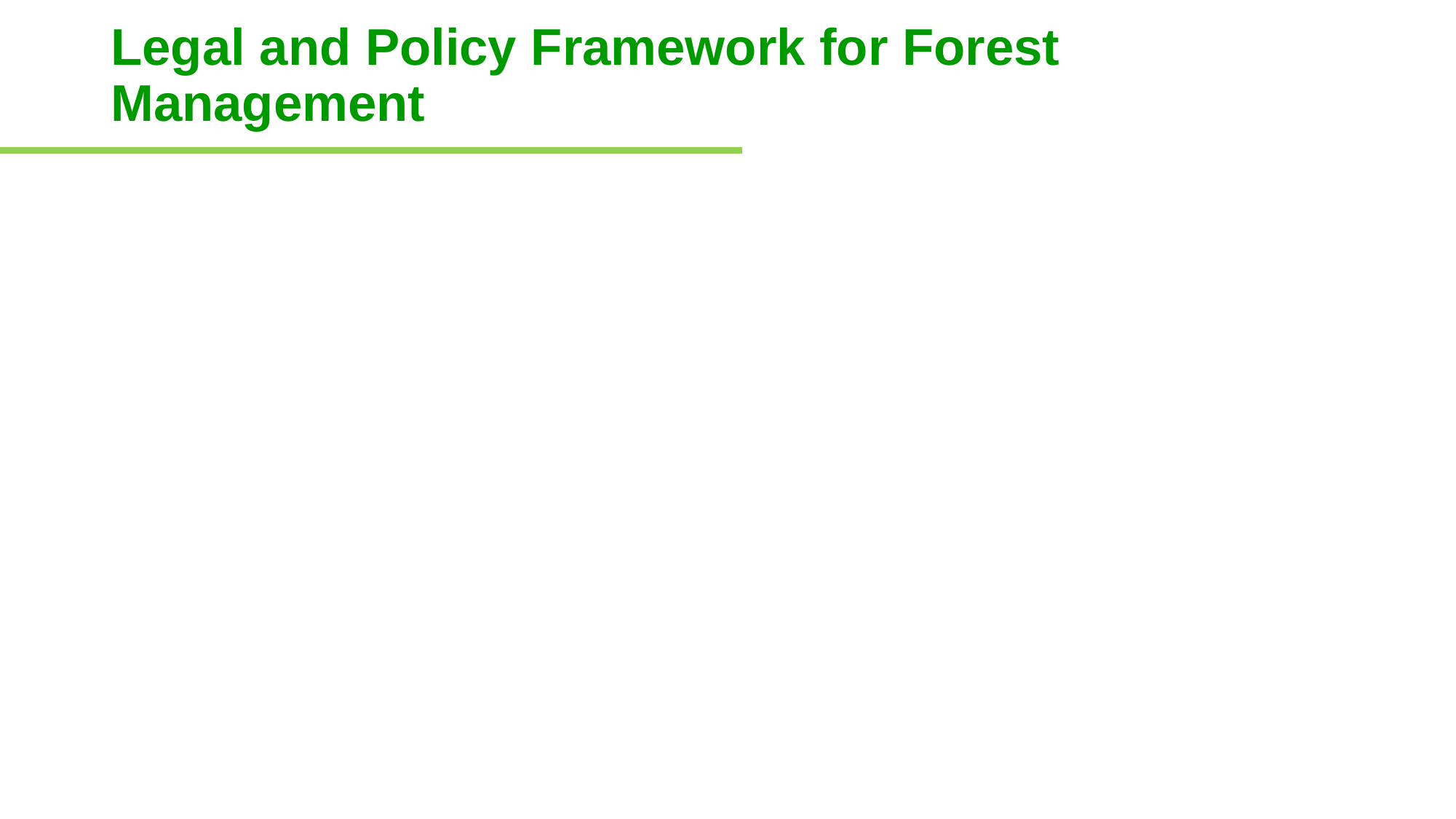

# Legal and Policy Framework for Forest Management